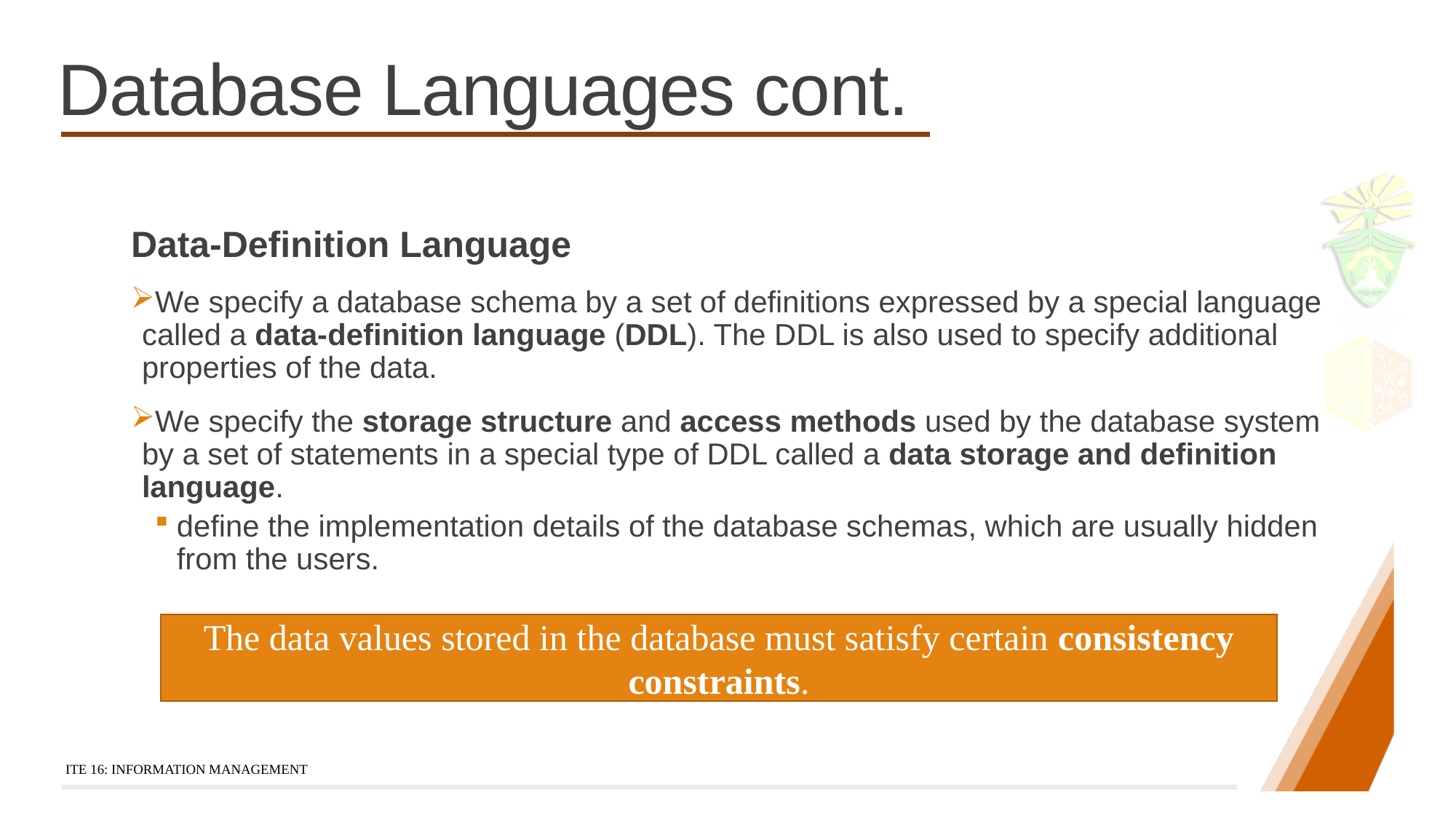

# Database Languages cont.
Data-Definition Language
We specify a database schema by a set of definitions expressed by a special language called a data-definition language (DDL). The DDL is also used to specify additional properties of the data.
We specify the storage structure and access methods used by the database system by a set of statements in a special type of DDL called a data storage and definition language.
define the implementation details of the database schemas, which are usually hidden from the users.
The data values stored in the database must satisfy certain consistency constraints.